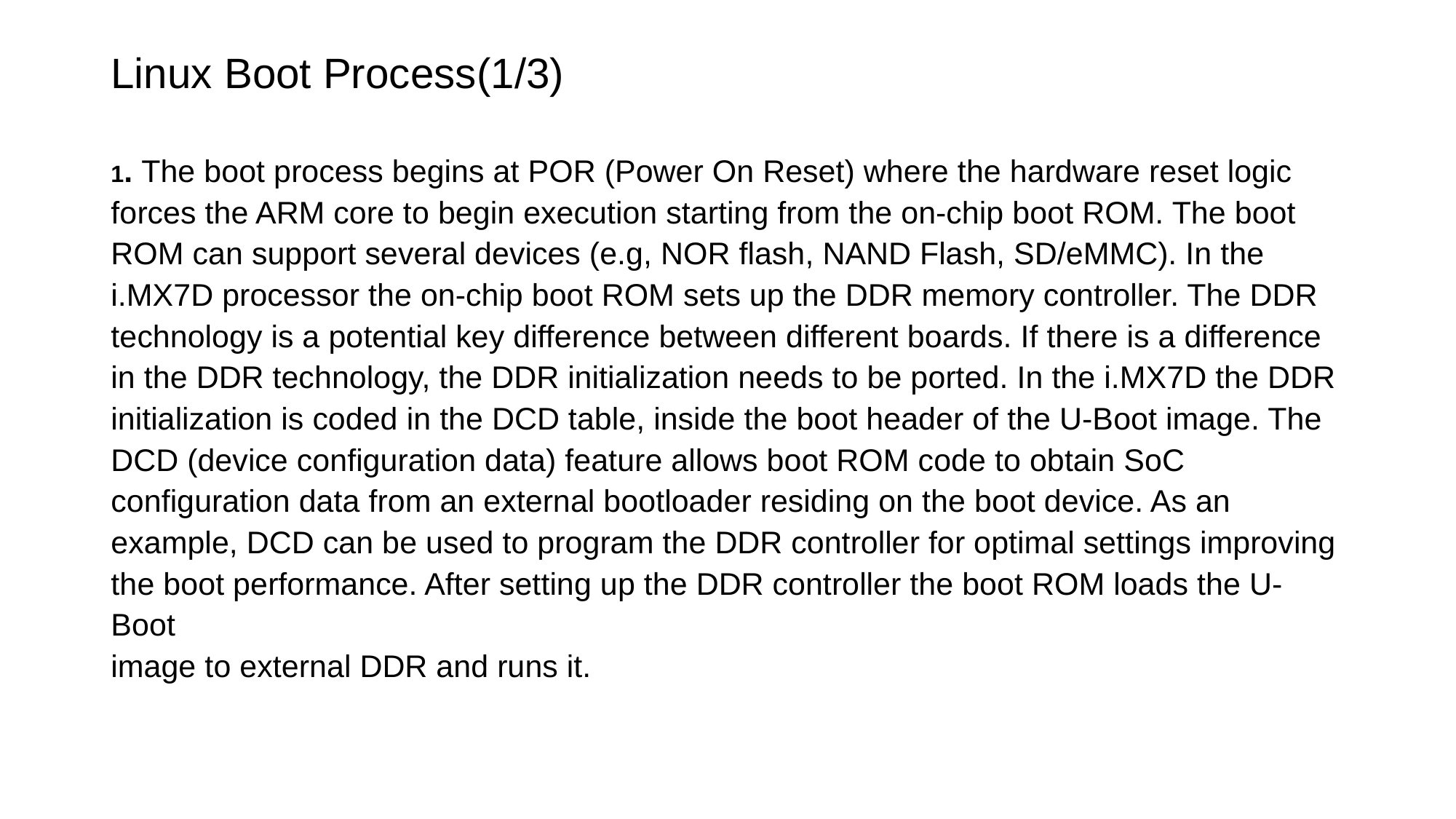

# Linux Boot Process(1/3)
1. The boot process begins at POR (Power On Reset) where the hardware reset logic  forces the ARM core to begin execution starting from the on-chip boot ROM. The boot ROM can support several devices (e.g, NOR flash, NAND Flash, SD/eMMC). In the i.MX7D processor the on-chip boot ROM sets up the DDR memory controller. The DDR technology is a potential key difference between different boards. If there is a difference in the DDR technology, the DDR initialization needs to be ported. In the i.MX7D the DDR initialization is coded in the DCD table, inside the boot header of the U-Boot image. The DCD (device configuration data) feature allows boot ROM code to obtain SoC configuration data from an external bootloader residing on the boot device. As an example, DCD can be used to program the DDR controller for optimal settings improving the boot performance. After setting up the DDR controller the boot ROM loads the U-Boot
image to external DDR and runs it.